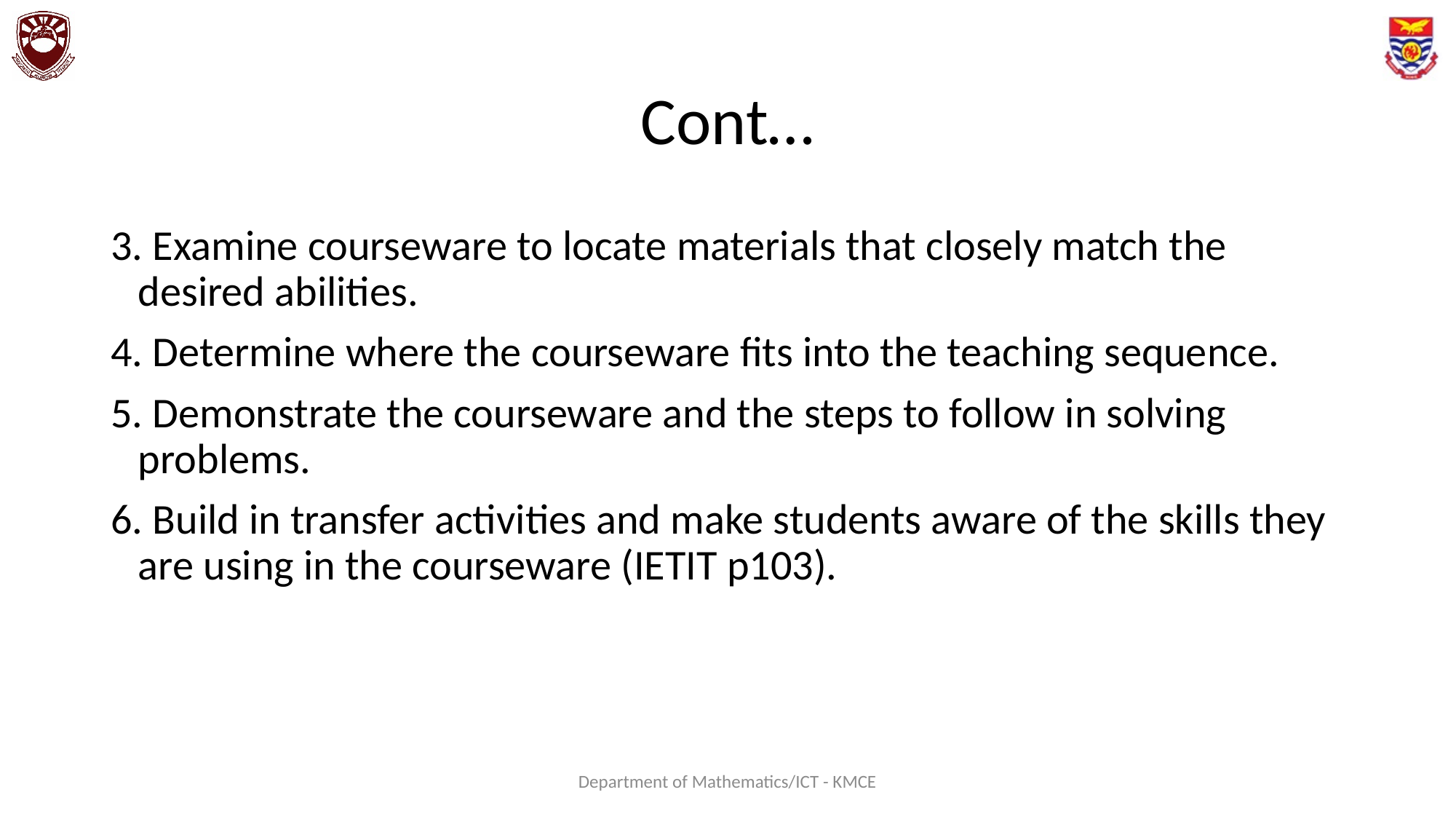

# Cont…
3. Examine courseware to locate materials that closely match the desired abilities.
4. Determine where the courseware fits into the teaching sequence.
5. Demonstrate the courseware and the steps to follow in solving problems.
6. Build in transfer activities and make students aware of the skills they are using in the courseware (IETIT p103).
Department of Mathematics/ICT - KMCE
130